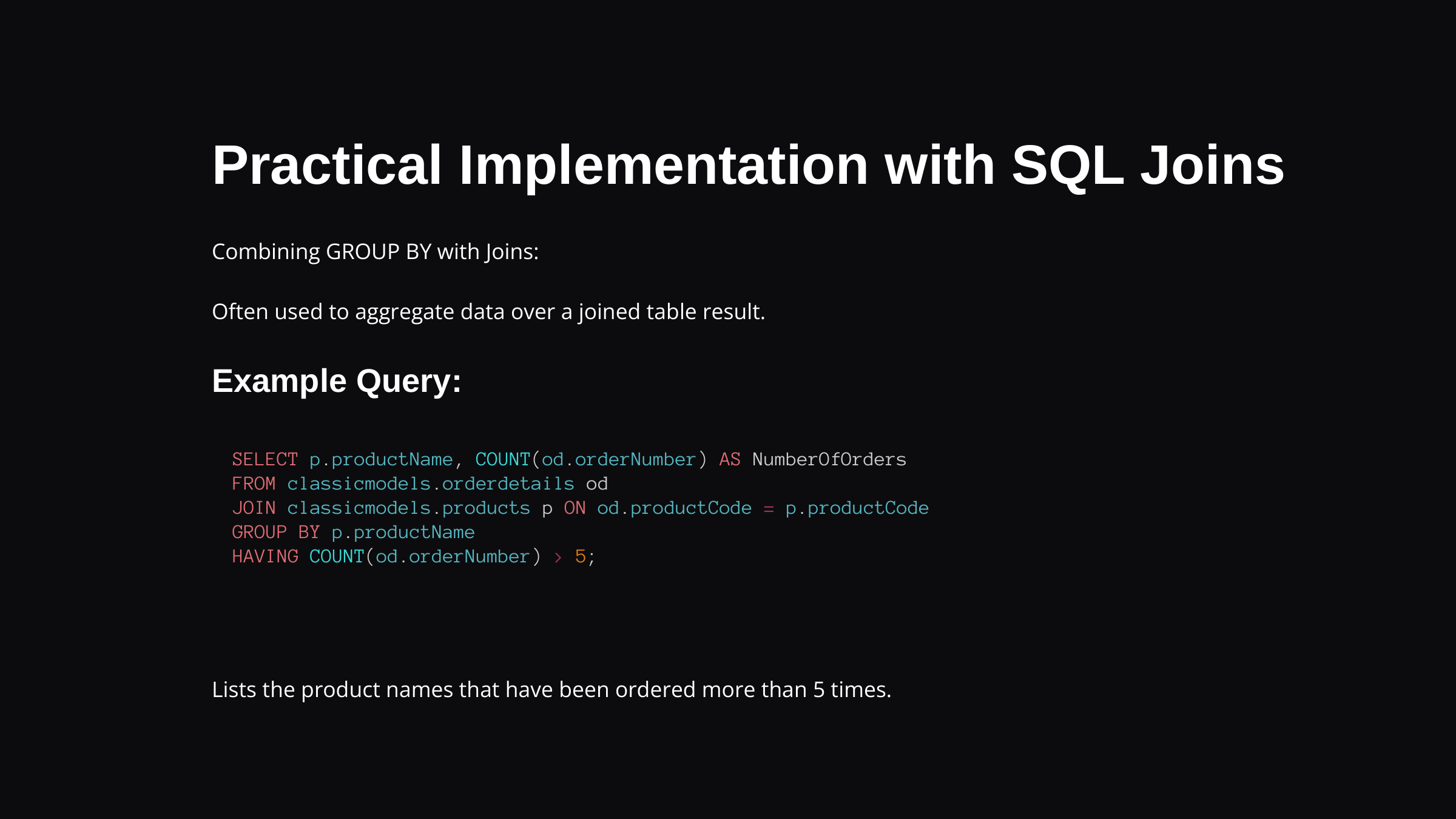

Practical Implementation with SQL Joins
Combining GROUP BY with Joins:
Often used to aggregate data over a joined table result.
Example Query:
SELECT p.productName, COUNT(od.orderNumber) AS NumberOfOrders
FROM classicmodels.orderdetails od
JOIN classicmodels.products p ON od.productCode = p.productCode
GROUP BY p.productName
HAVING COUNT(od.orderNumber) > 5;

Lists the product names that have been ordered more than 5 times.